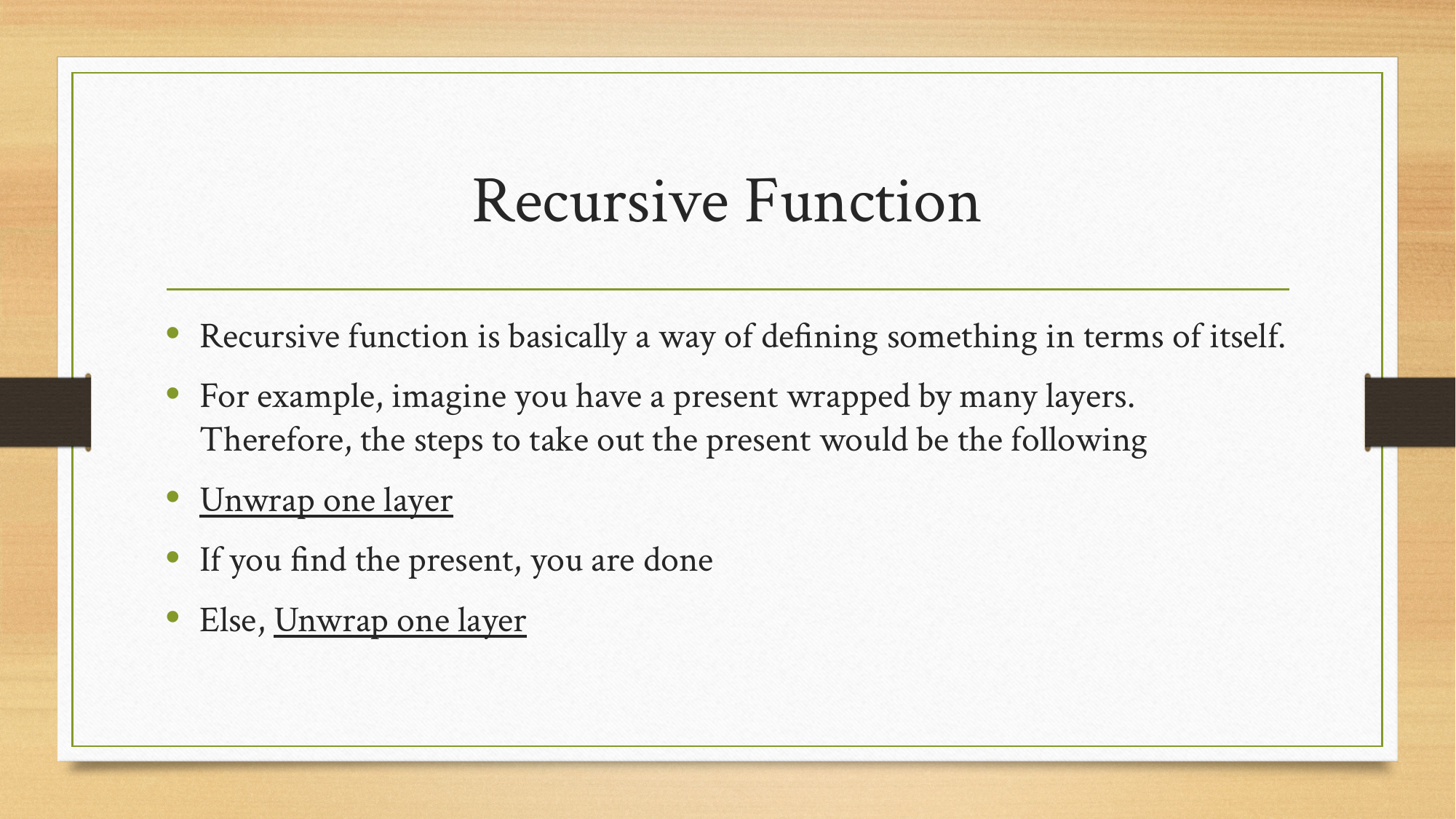

# Recursive Function
Recursive function is basically a way of defining something in terms of itself.
For example, imagine you have a present wrapped by many layers. Therefore, the steps to take out the present would be the following
Unwrap one layer
If you find the present, you are done
Else, Unwrap one layer